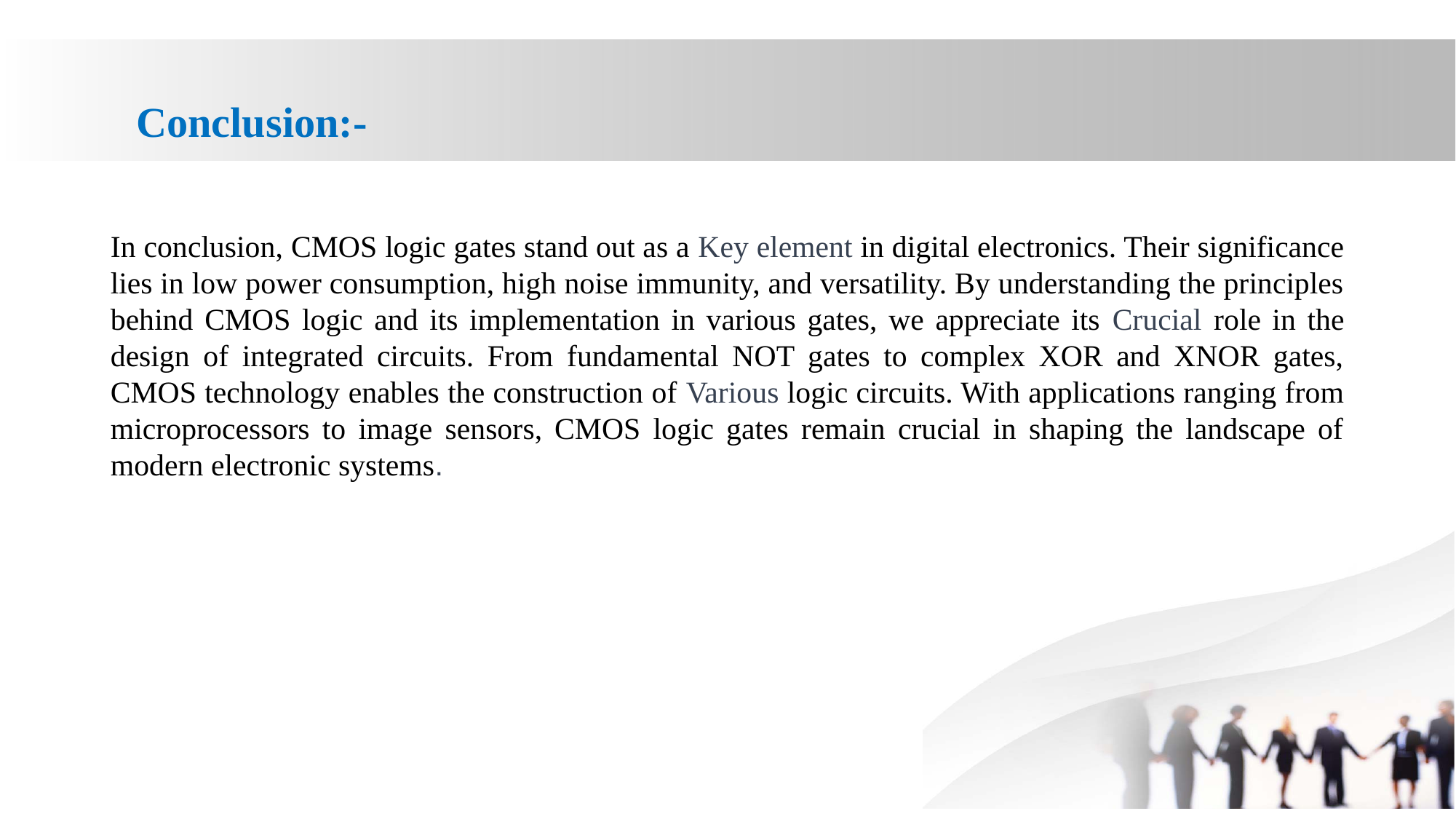

Conclusion:-
In conclusion, CMOS logic gates stand out as a Key element in digital electronics. Their significance lies in low power consumption, high noise immunity, and versatility. By understanding the principles behind CMOS logic and its implementation in various gates, we appreciate its Crucial role in the design of integrated circuits. From fundamental NOT gates to complex XOR and XNOR gates, CMOS technology enables the construction of Various logic circuits. With applications ranging from microprocessors to image sensors, CMOS logic gates remain crucial in shaping the landscape of modern electronic systems.